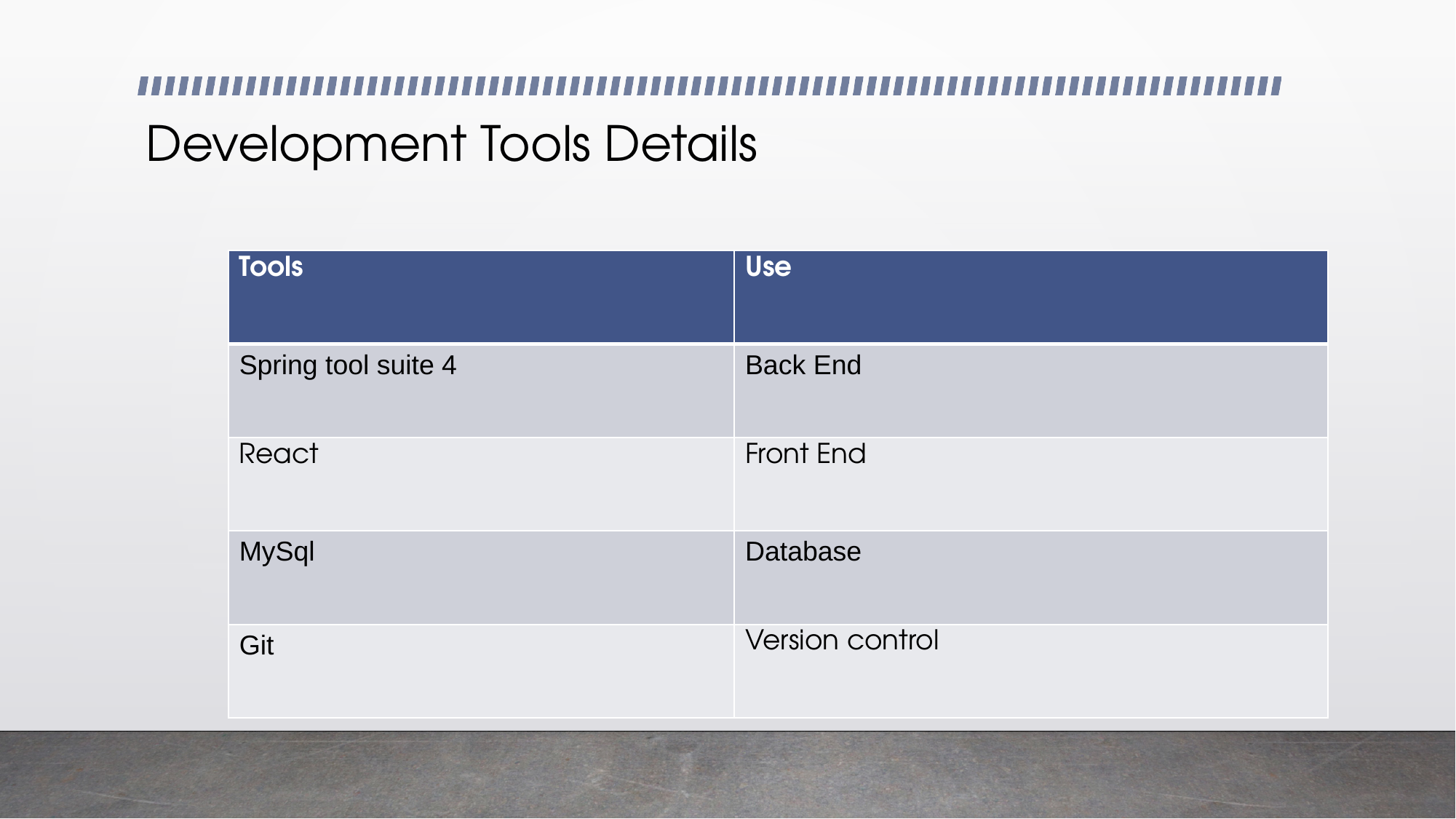

# Development Tools Details
| Tools | Use |
| --- | --- |
| Spring tool suite 4 | Back End |
| React | Front End |
| MySql | Database |
| Git | Version control |